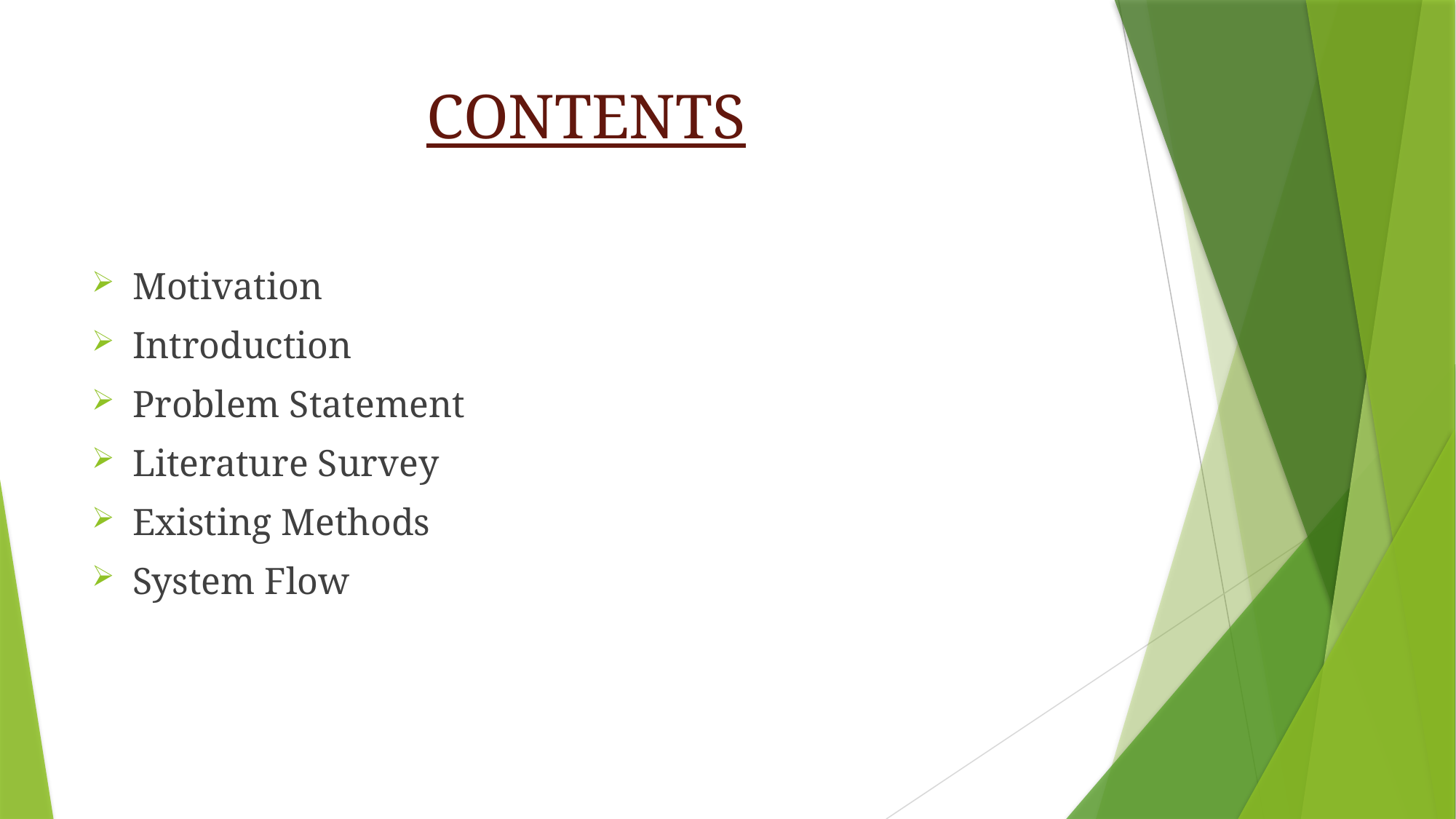

# CONTENTS
Motivation
Introduction
Problem Statement
Literature Survey
Existing Methods
System Flow